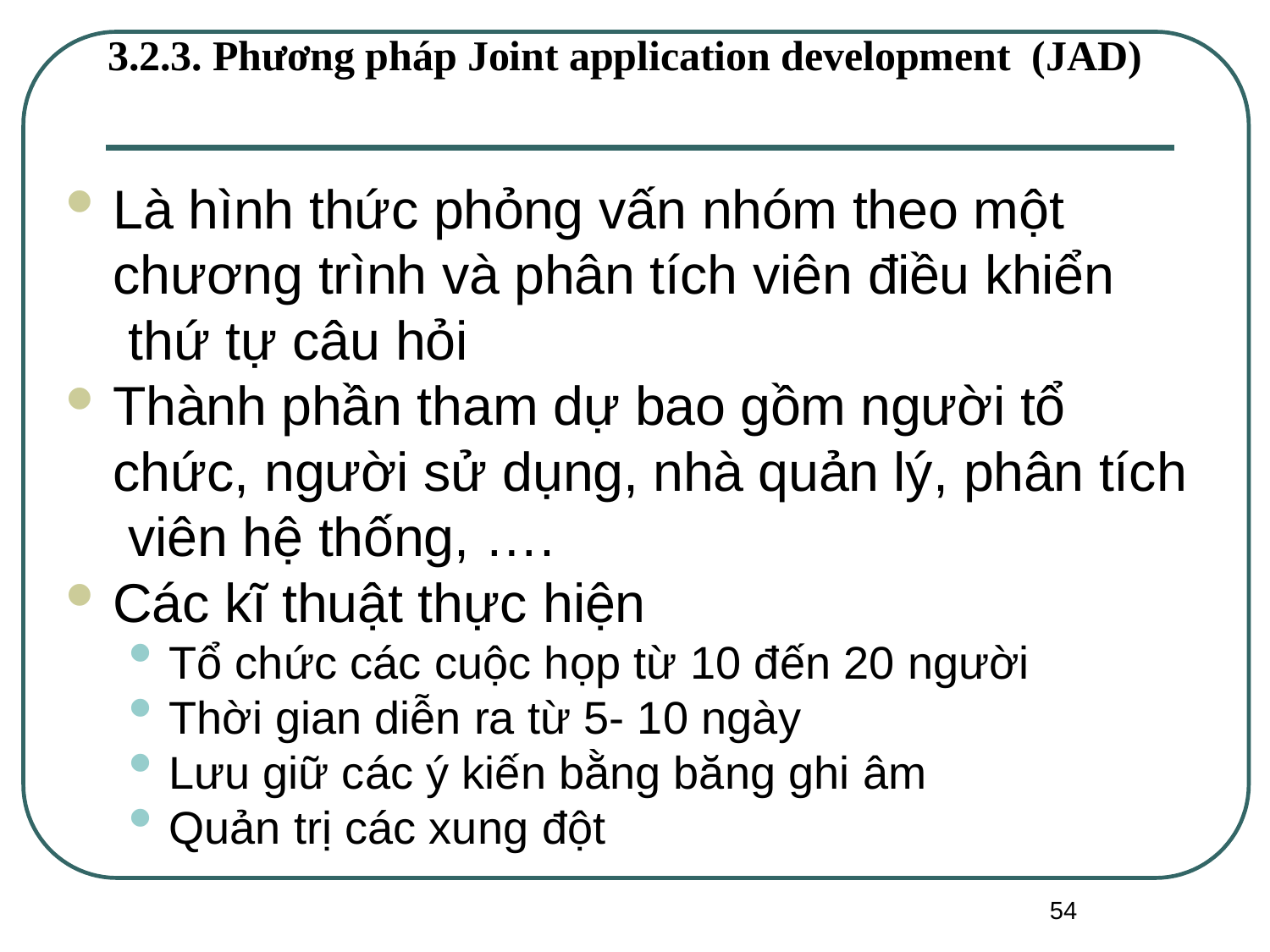

# 3.2.3. Phương pháp Joint application development  (JAD)
Là hình thức phỏng vấn nhóm theo một  chương trình và phân tích viên điều khiển  thứ tự câu hỏi
Thành phần tham dự bao gồm người tổ  chức, người sử dụng, nhà quản lý, phân tích  viên hệ thống, ….
Các kĩ thuật thực hiện
Tổ chức các cuộc họp từ 10 đến 20 người
Thời gian diễn ra từ 5- 10 ngày
Lưu giữ các ý kiến bằng băng ghi âm
Quản trị các xung đột
54